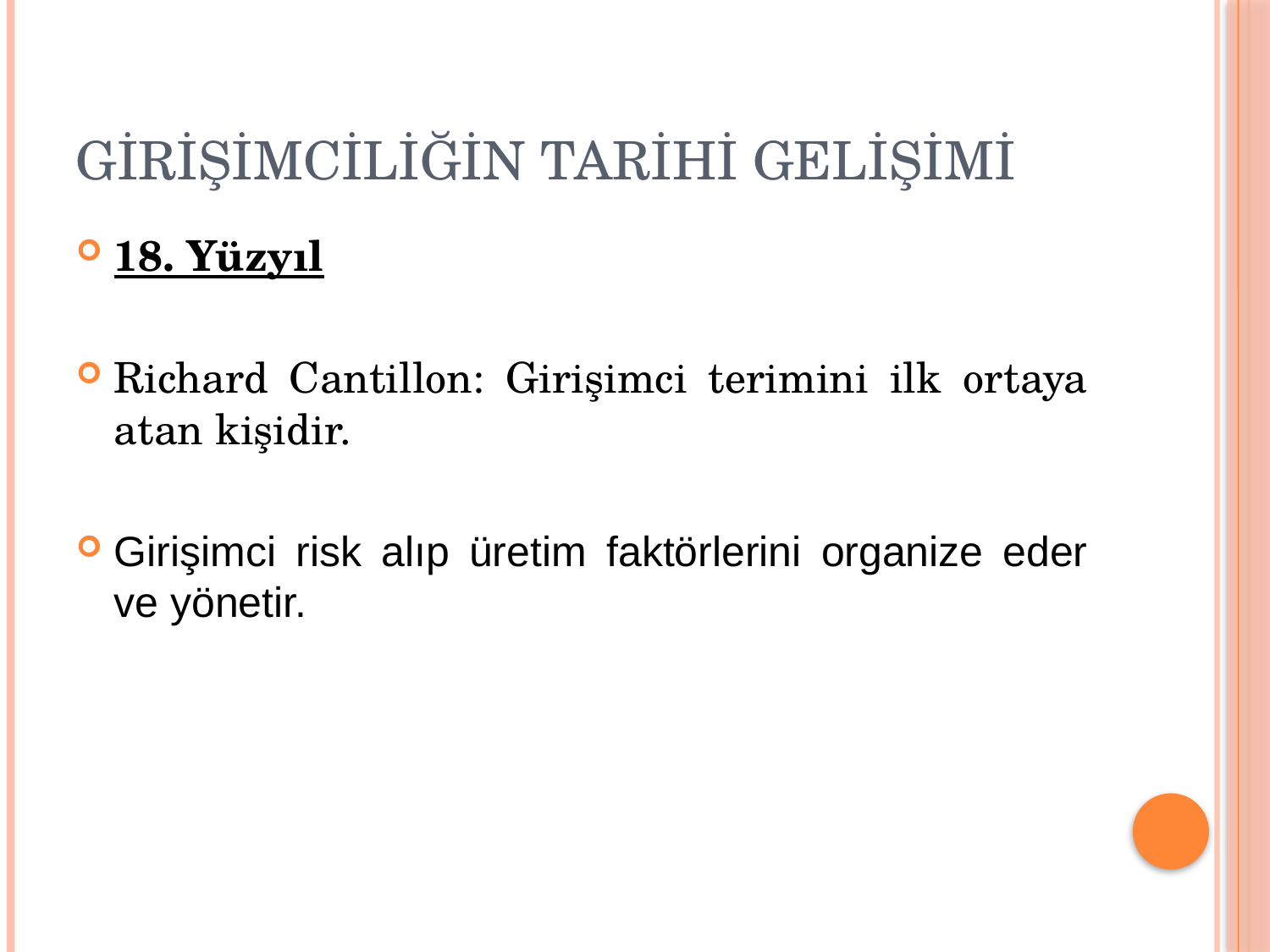

# Girişimciliğin Tarihi Gelişimi
18. Yüzyıl

Richard Cantillon: Girişimci terimini ilk ortaya atan kişidir.

Girişimci risk alıp üretim faktörlerini organize eder ve yönetir.